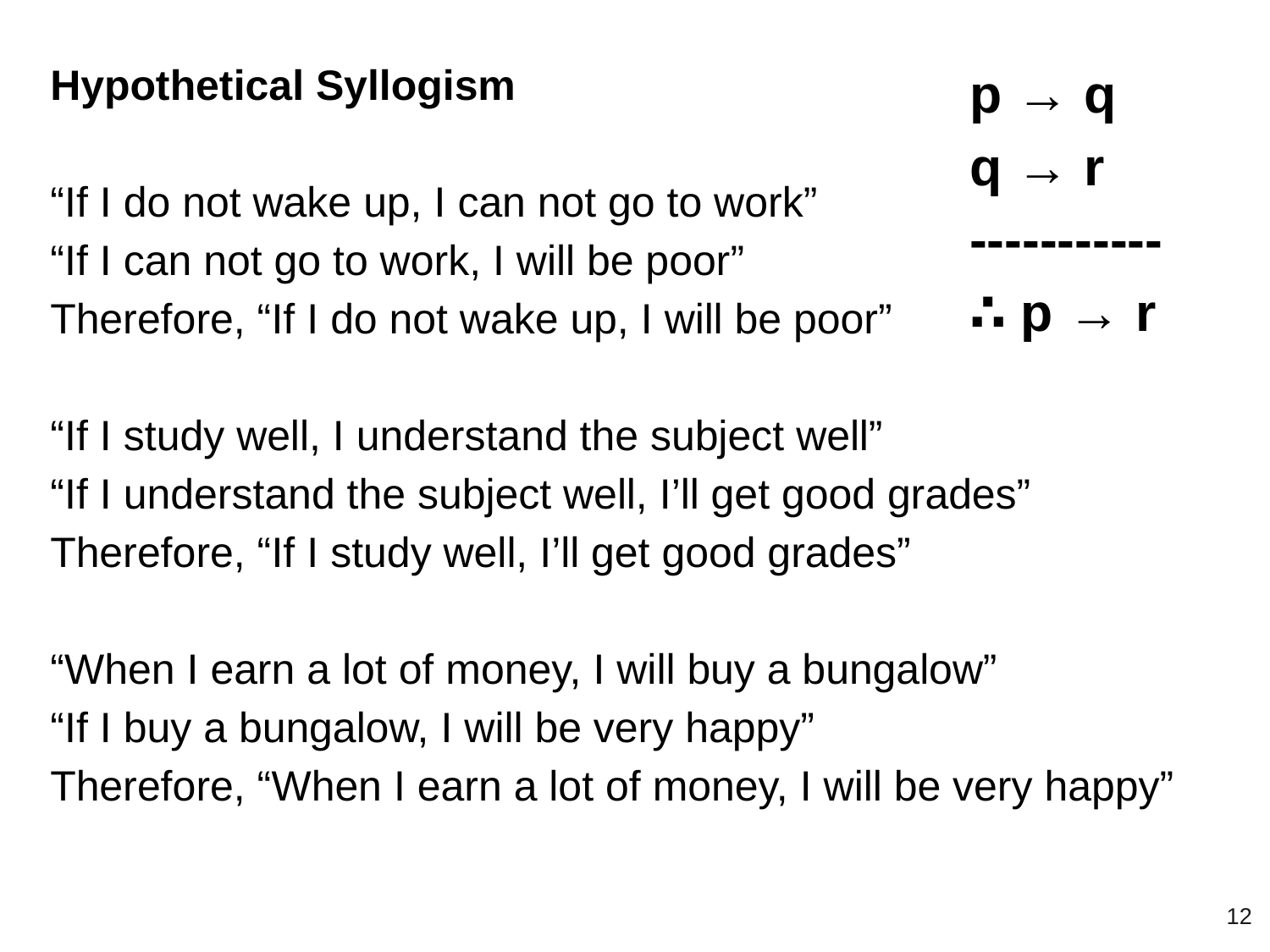

Hypothetical Syllogism

“If I do not wake up, I can not go to work”
“If I can not go to work, I will be poor”
Therefore, “If I do not wake up, I will be poor”

“If I study well, I understand the subject well”
“If I understand the subject well, I’ll get good grades”
Therefore, “If I study well, I’ll get good grades”

“When I earn a lot of money, I will buy a bungalow”
“If I buy a bungalow, I will be very happy”
Therefore, “When I earn a lot of money, I will be very happy”
p → q
q → r
-----------
∴ p → r
12